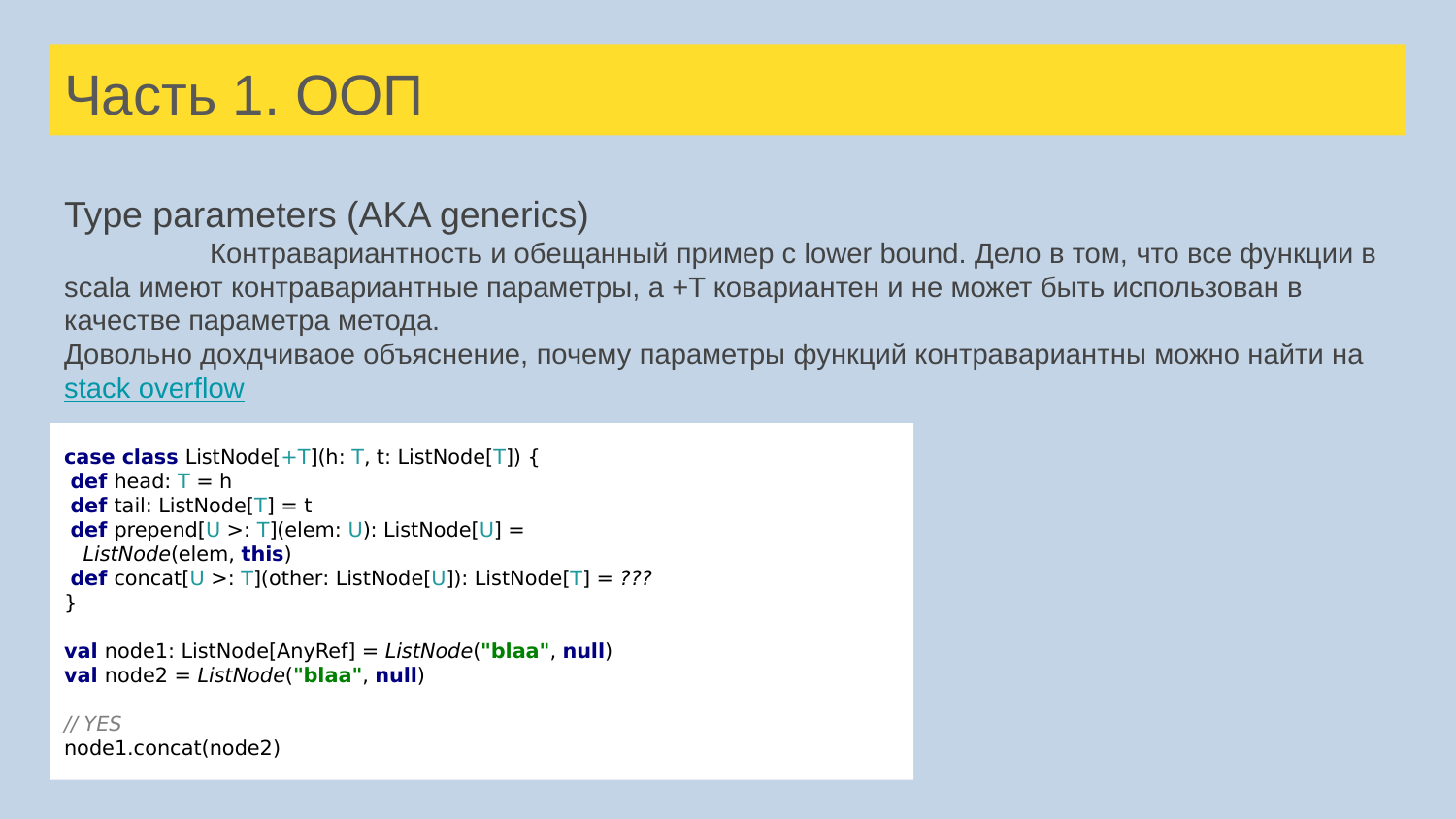

# Часть 1. ООП
Type parameters (AKA generics)
	Контравариантность и обещанный пример с lower bound. Дело в том, что все функции в scala имеют контравариантные параметры, а +T ковариантен и не может быть использован в качестве параметра метода.
Довольно дохдчиваое объяснение, почему параметры функций контравариантны можно найти на
stack overflow
case class ListNode[+T](h: T, t: ListNode[T]) {
 def head: T = h
 def tail: ListNode[T] = t
 def prepend[U >: T](elem: U): ListNode[U] =
   ListNode(elem, this)
 def concat[U >: T](other: ListNode[U]): ListNode[T] = ???
}

val node1: ListNode[AnyRef] = ListNode("blaa", null)
val node2 = ListNode("blaa", null)

// YES
node1.concat(node2)